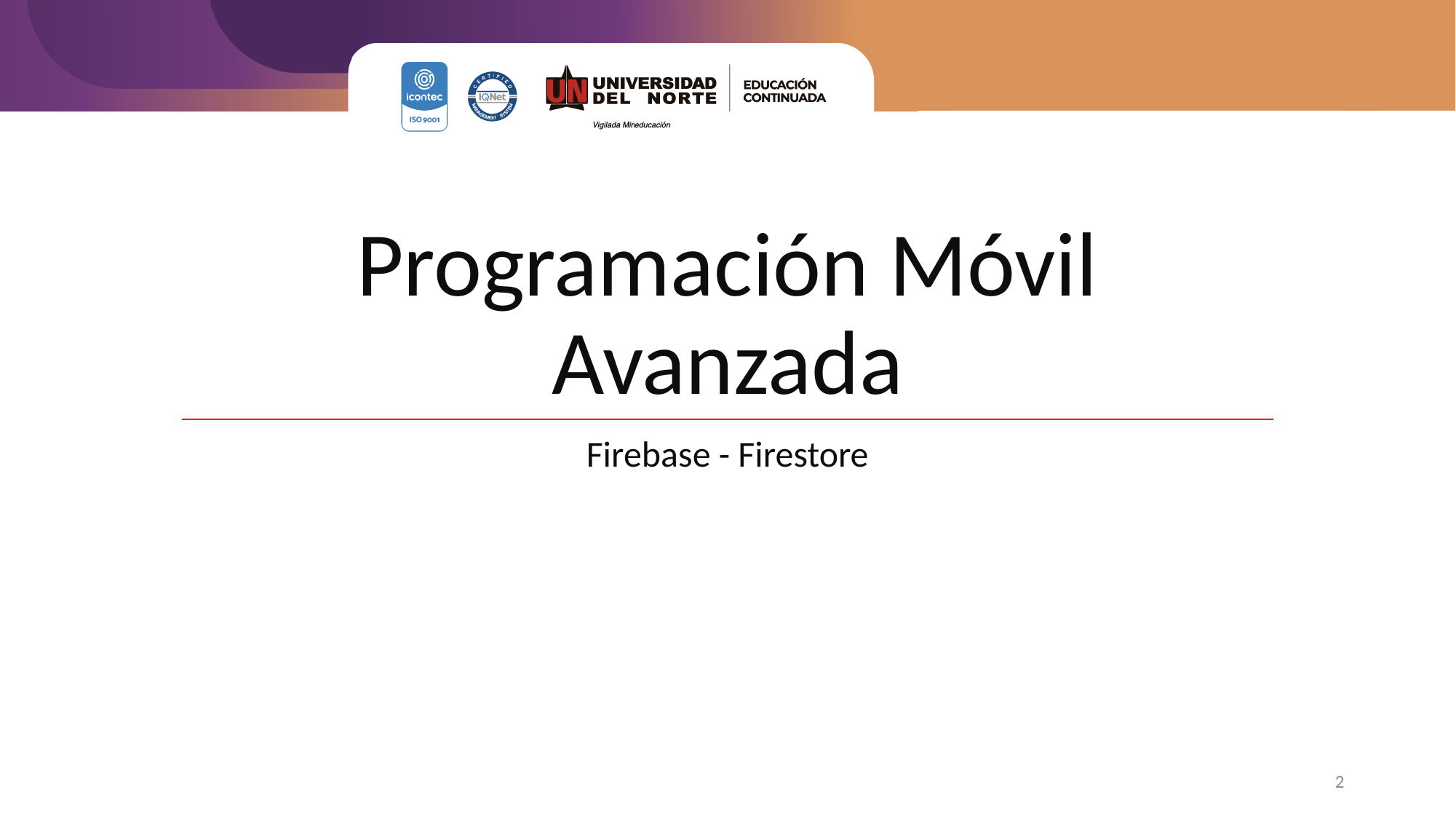

# Programación Móvil Avanzada
Firebase - Firestore
2